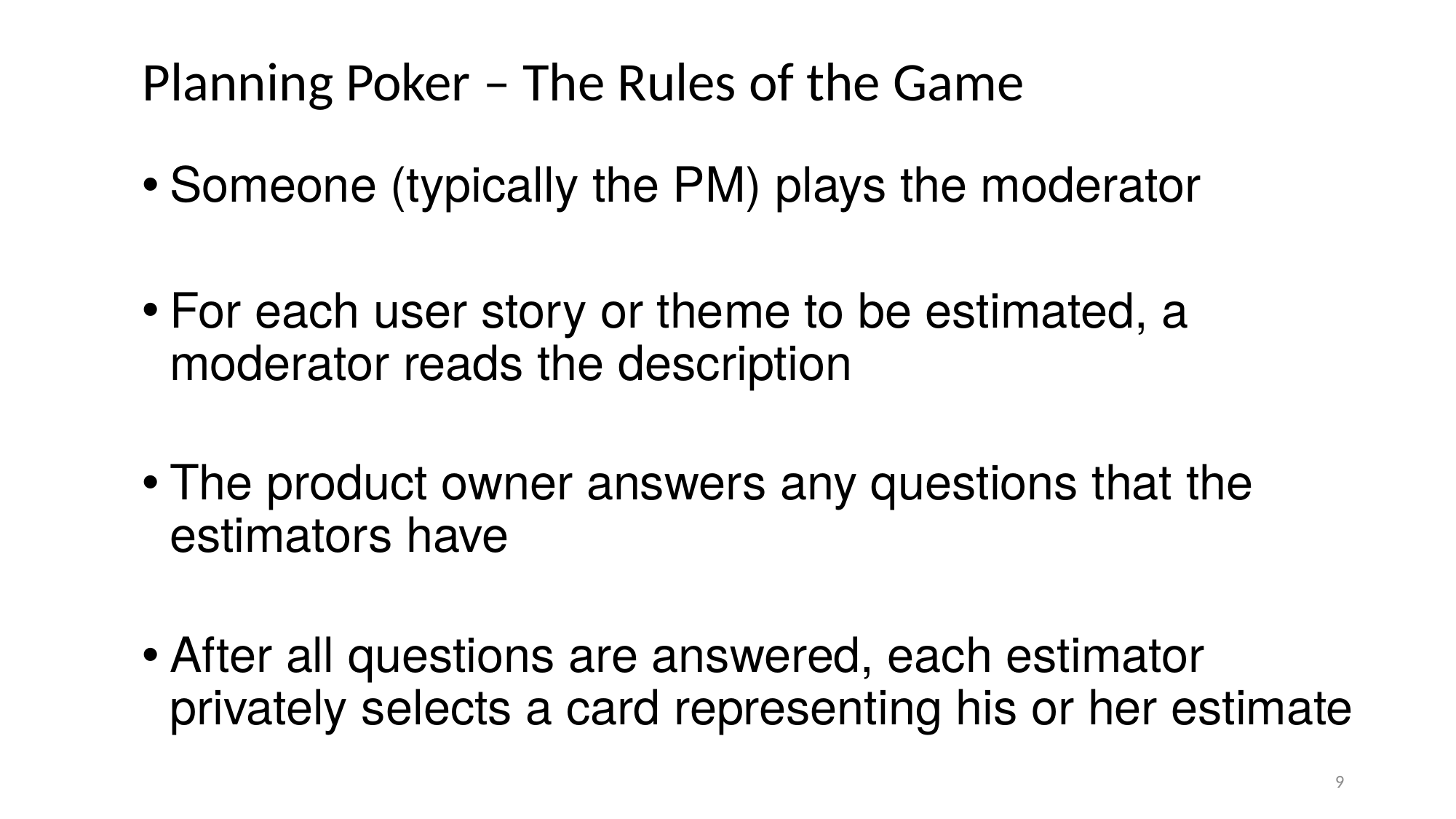

# Planning Poker – The Rules of the Game
Someone (typically the PM) plays the moderator
For each user story or theme to be estimated, a moderator reads the description
The product owner answers any questions that the estimators have
After all questions are answered, each estimator privately selects a card representing his or her estimate
9